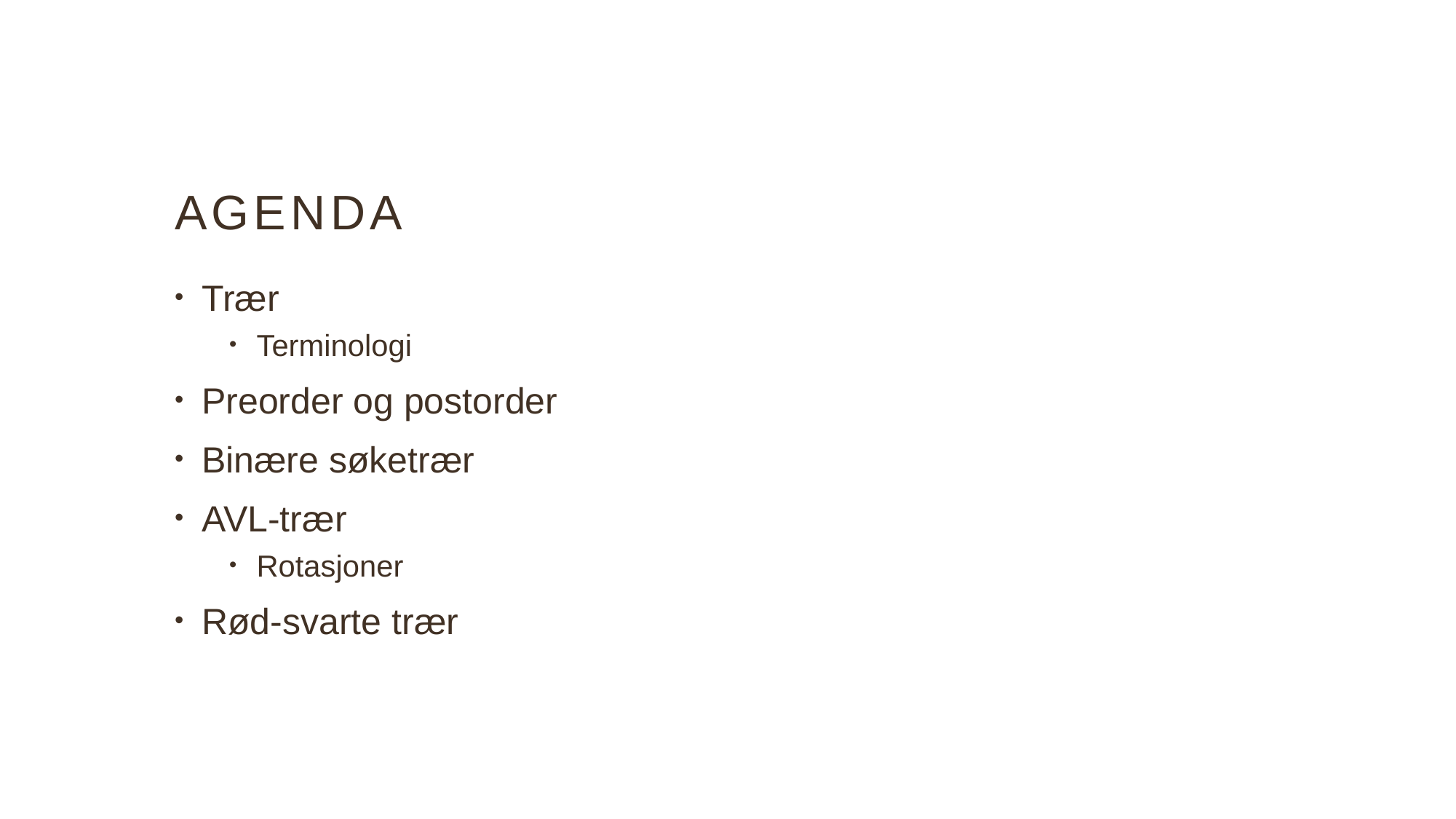

# Agenda
Trær
Terminologi
Preorder og postorder
Binære søketrær
AVL-trær
Rotasjoner
Rød-svarte trær